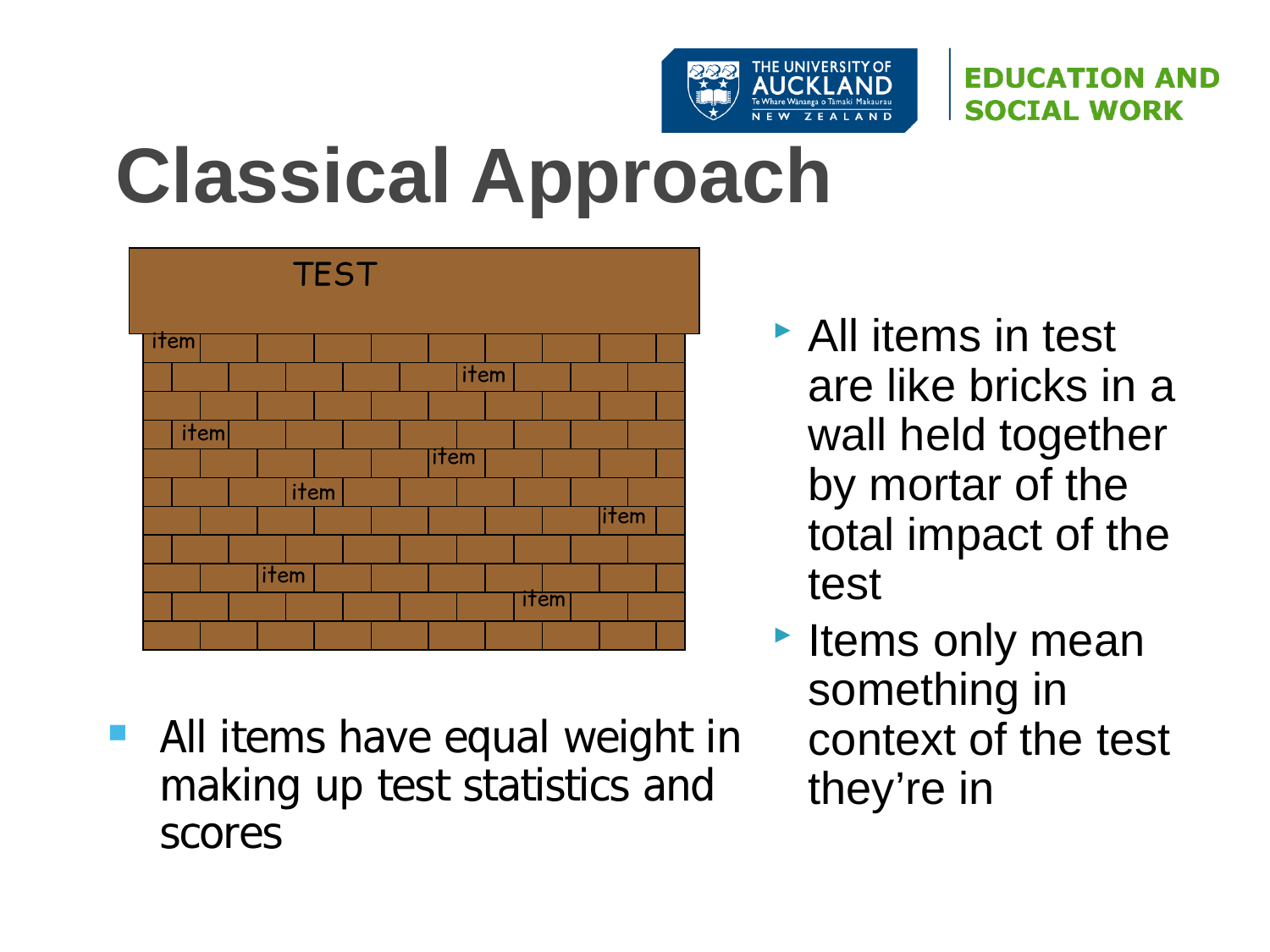

# Classical Approach

TEST
item
item
item
item
item
item
item
item
All items in test are like bricks in a wall held together by mortar of the total impact of the test
Items only mean something in context of the test they’re in
All items have equal weight in making up test statistics and scores